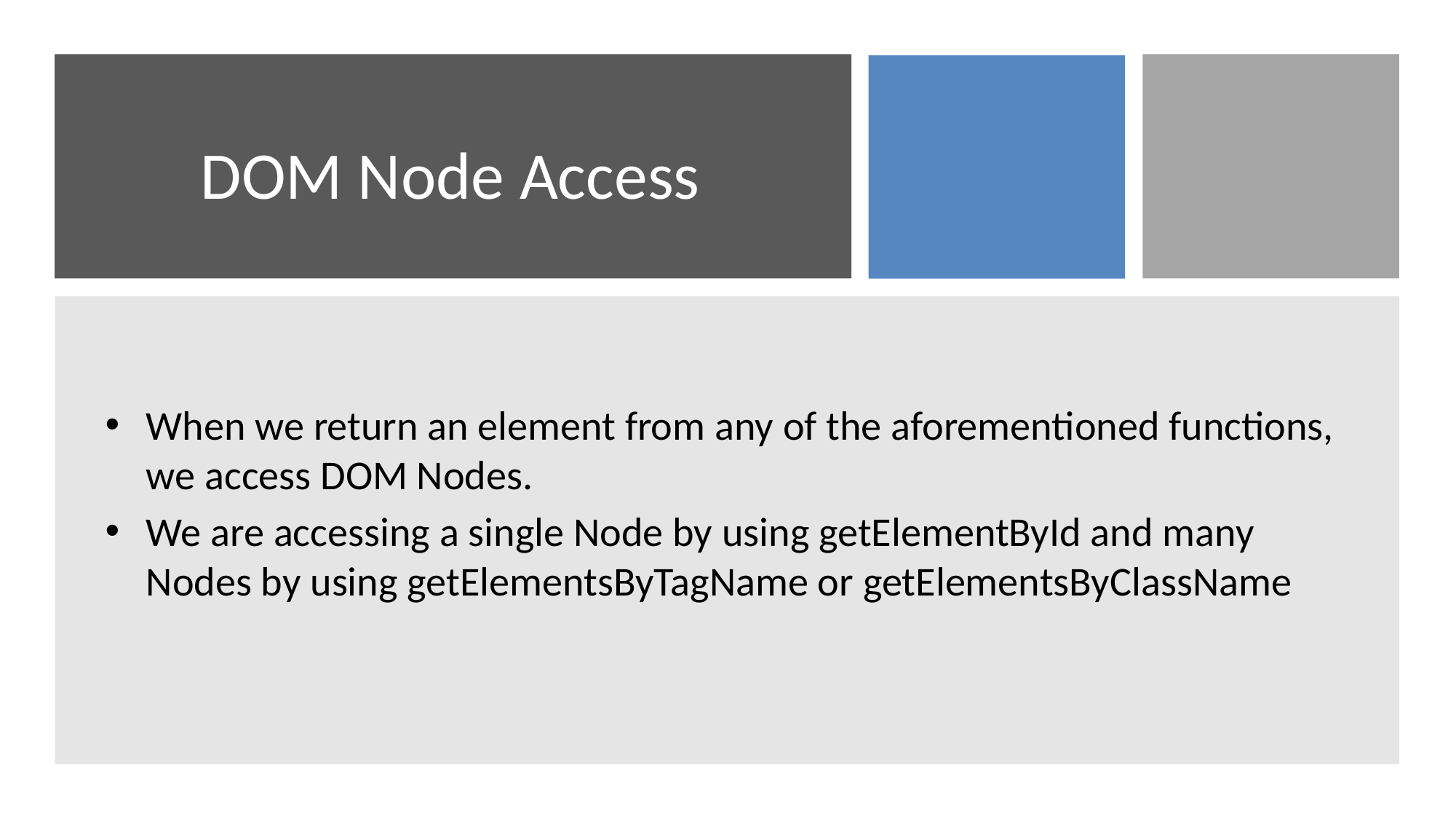

# DOM Node Access

When we return an element from any of the aforementioned functions, we access DOM Nodes.
We are accessing a single Node by using getElementById and many Nodes by using getElementsByTagName or getElementsByClassName